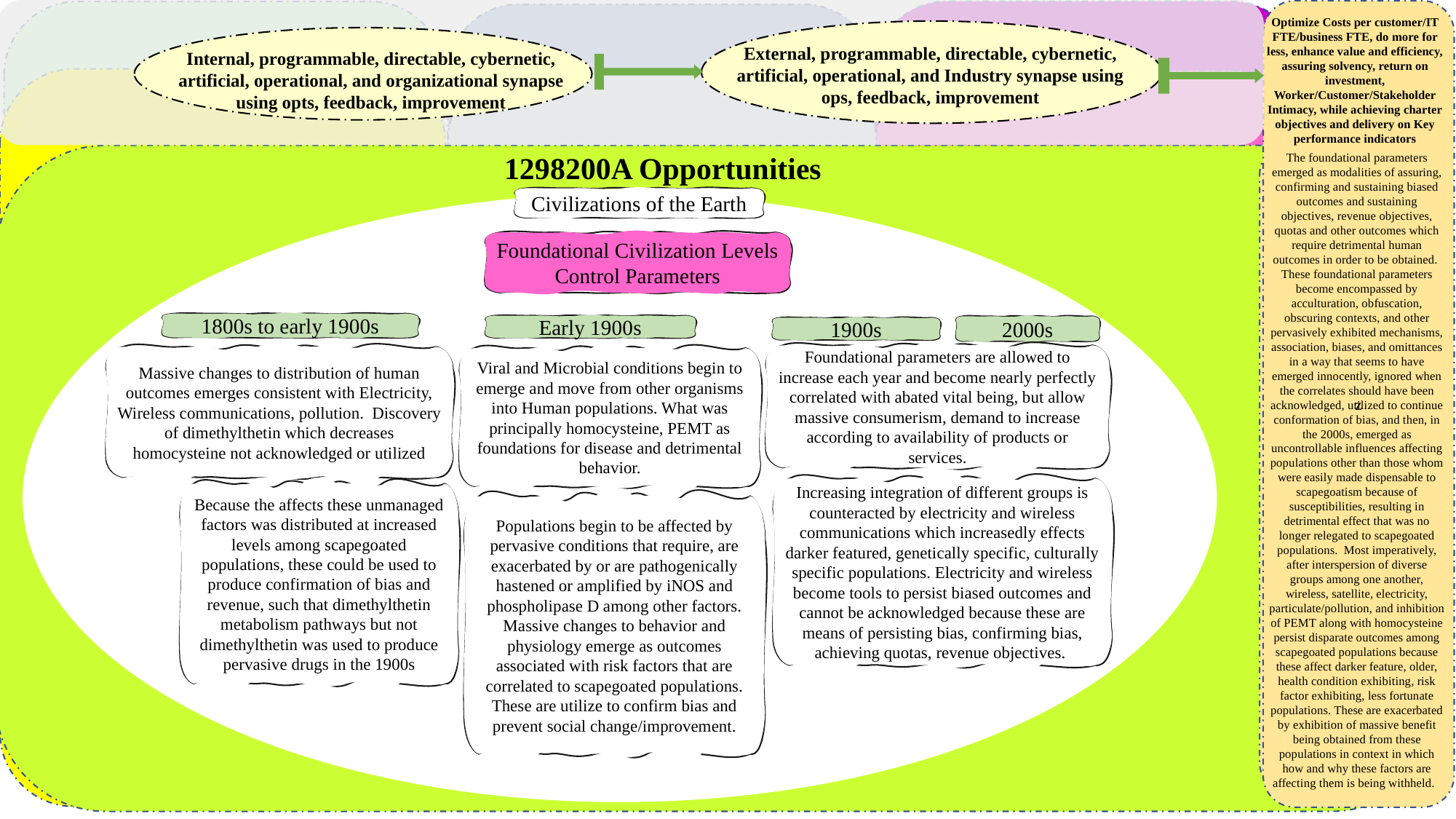

z
z
z
z
Optimize Costs per customer/IT FTE/business FTE, do more for less, enhance value and efficiency, assuring solvency, return on investment, Worker/Customer/Stakeholder Intimacy, while achieving charter objectives and delivery on Key performance indicators

External, programmable, directable, cybernetic, artificial, operational, and Industry synapse using ops, feedback, improvement
Internal, programmable, directable, cybernetic, artificial, operational, and organizational synapse using opts, feedback, improvement

z
z
z

1298200A Opportunities
The foundational parameters emerged as modalities of assuring, confirming and sustaining biased outcomes and sustaining objectives, revenue objectives, quotas and other outcomes which require detrimental human outcomes in order to be obtained.  These foundational parameters become encompassed by acculturation, obfuscation, obscuring contexts, and other pervasively exhibited mechanisms, association, biases, and omittances in a way that seems to have emerged innocently, ignored when the correlates should have been acknowledged, utilized to continue conformation of bias, and then, in the 2000s, emerged as uncontrollable influences affecting populations other than those whom were easily made dispensable to scapegoatism because of susceptibilities, resulting in detrimental effect that was no longer relegated to scapegoated populations.  Most imperatively, after interspersion of diverse groups among one another, wireless, satellite, electricity, particulate/pollution, and inhibition of PEMT along with homocysteine persist disparate outcomes among scapegoated populations because these affect darker feature, older, health condition exhibiting, risk factor exhibiting, less fortunate populations. These are exacerbated by exhibition of massive benefit being obtained from these populations in context in which how and why these factors are affecting them is being withheld.

Civilizations of the Earth

Foundational Civilization Levels Control Parameters
1800s to early 1900s
Early 1900s
2000s
1900s
Foundational parameters are allowed to increase each year and become nearly perfectly correlated with abated vital being, but allow massive consumerism, demand to increase according to availability of products or services.
Massive changes to distribution of human outcomes emerges consistent with Electricity, Wireless communications, pollution.  Discovery of dimethylthetin which decreases homocysteine not acknowledged or utilized
Viral and Microbial conditions begin to emerge and move from other organisms into Human populations. What was principally homocysteine, PEMT as foundations for disease and detrimental behavior.
Increasing integration of different groups is counteracted by electricity and wireless communications which increasedly effects darker featured, genetically specific, culturally specific populations. Electricity and wireless become tools to persist biased outcomes and cannot be acknowledged because these are means of persisting bias, confirming bias, achieving quotas, revenue objectives.
Because the affects these unmanaged factors was distributed at increased levels among scapegoated populations, these could be used to produce confirmation of bias and revenue, such that dimethylthetin metabolism pathways but not dimethylthetin was used to produce pervasive drugs in the 1900s
Populations begin to be affected by pervasive conditions that require, are exacerbated by or are pathogenically hastened or amplified by iNOS and phospholipase D among other factors. Massive changes to behavior and physiology emerge as outcomes associated with risk factors that are correlated to scapegoated populations. These are utilize to confirm bias and prevent social change/improvement.